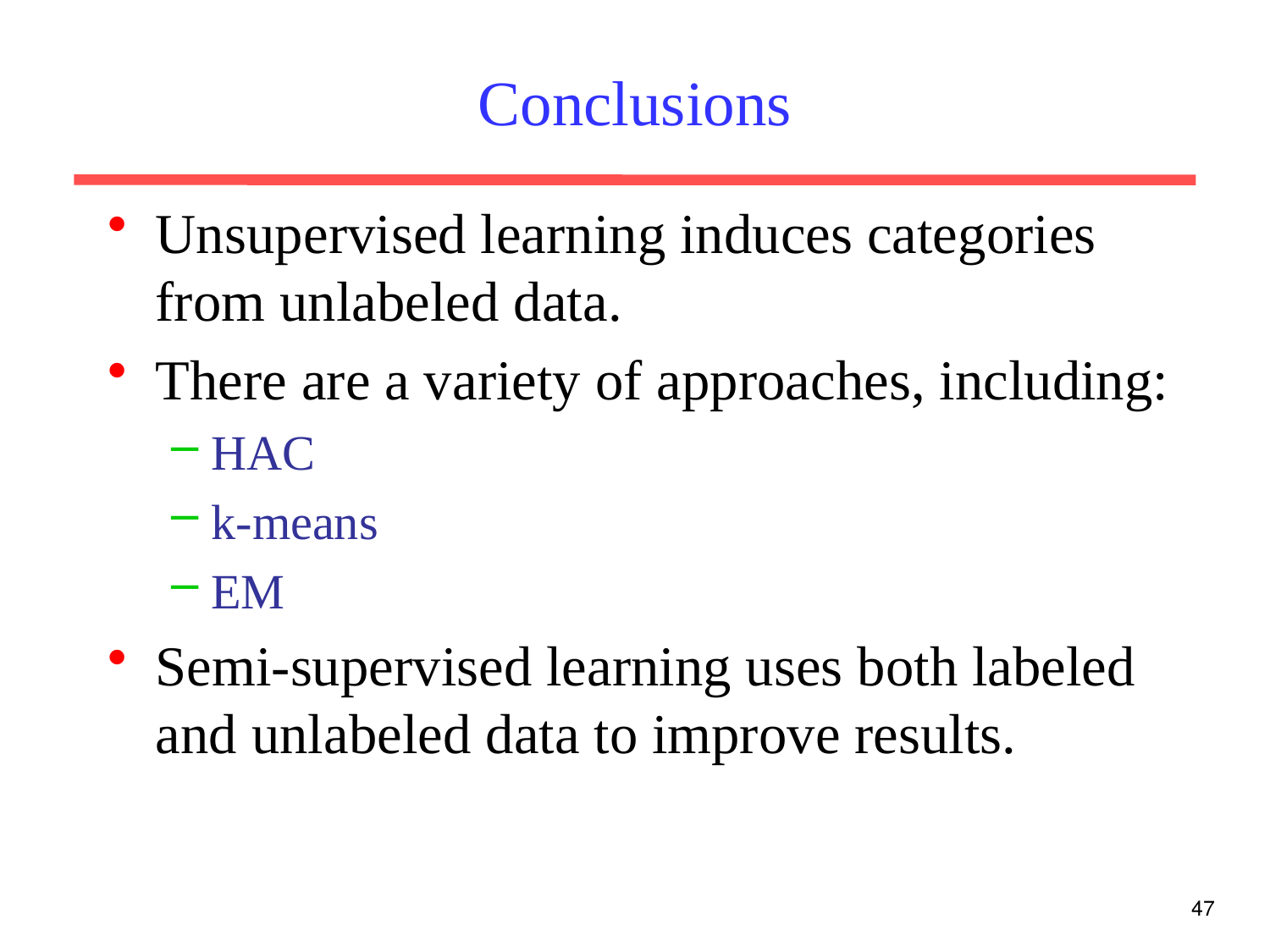

# Conclusions
Unsupervised learning induces categories from unlabeled data.
There are a variety of approaches, including:
HAC
k-means
EM
Semi-supervised learning uses both labeled and unlabeled data to improve results.
47